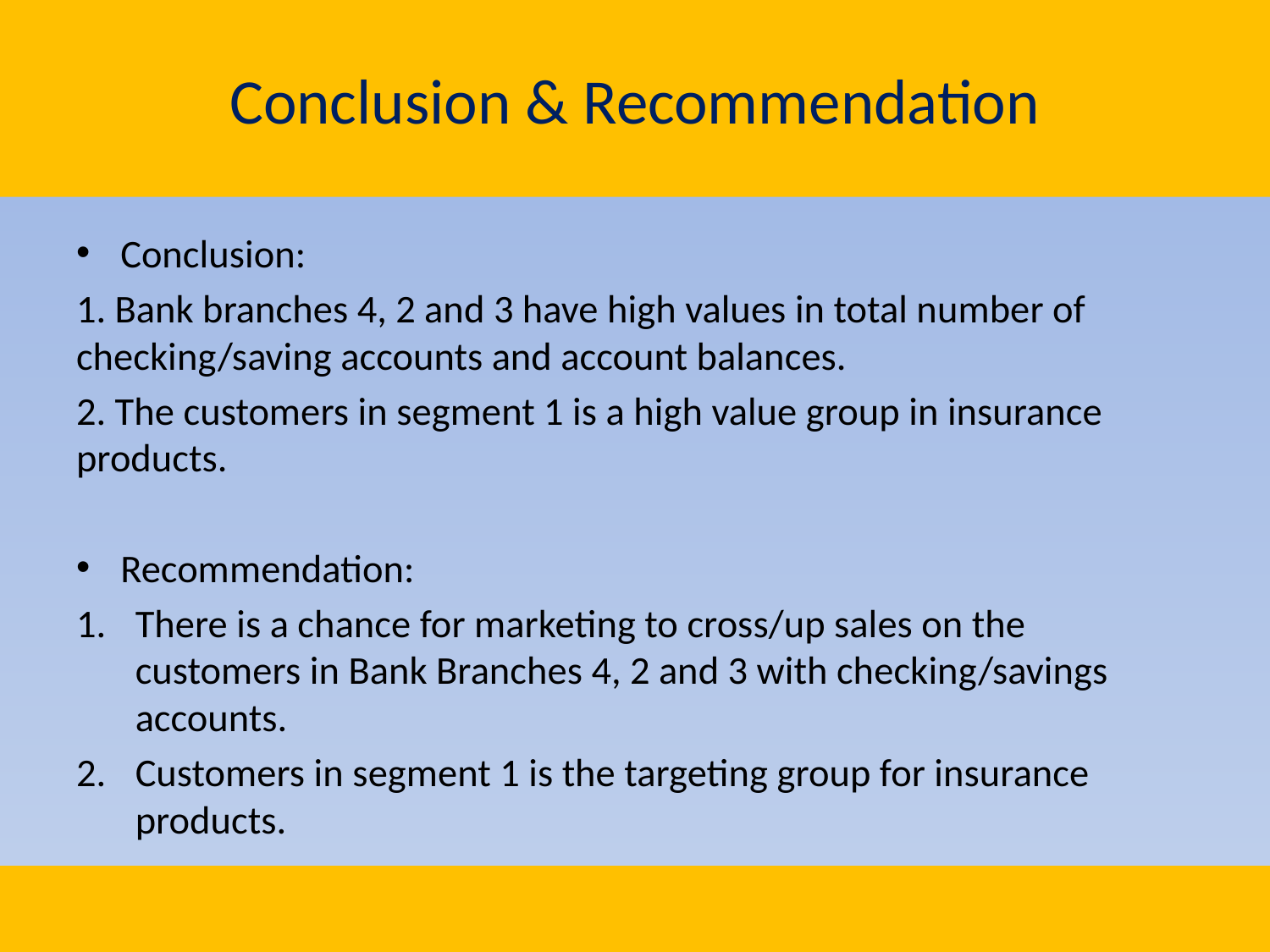

# Conclusion & Recommendation
Conclusion:
1. Bank branches 4, 2 and 3 have high values in total number of   checking/saving accounts and account balances.
2. The customers in segment 1 is a high value group in insurance products.

Recommendation:
There is a chance for marketing to cross/up sales on the customers in Bank Branches 4, 2 and 3 with checking/savings accounts.
Customers in segment 1 is the targeting group for insurance products.

22